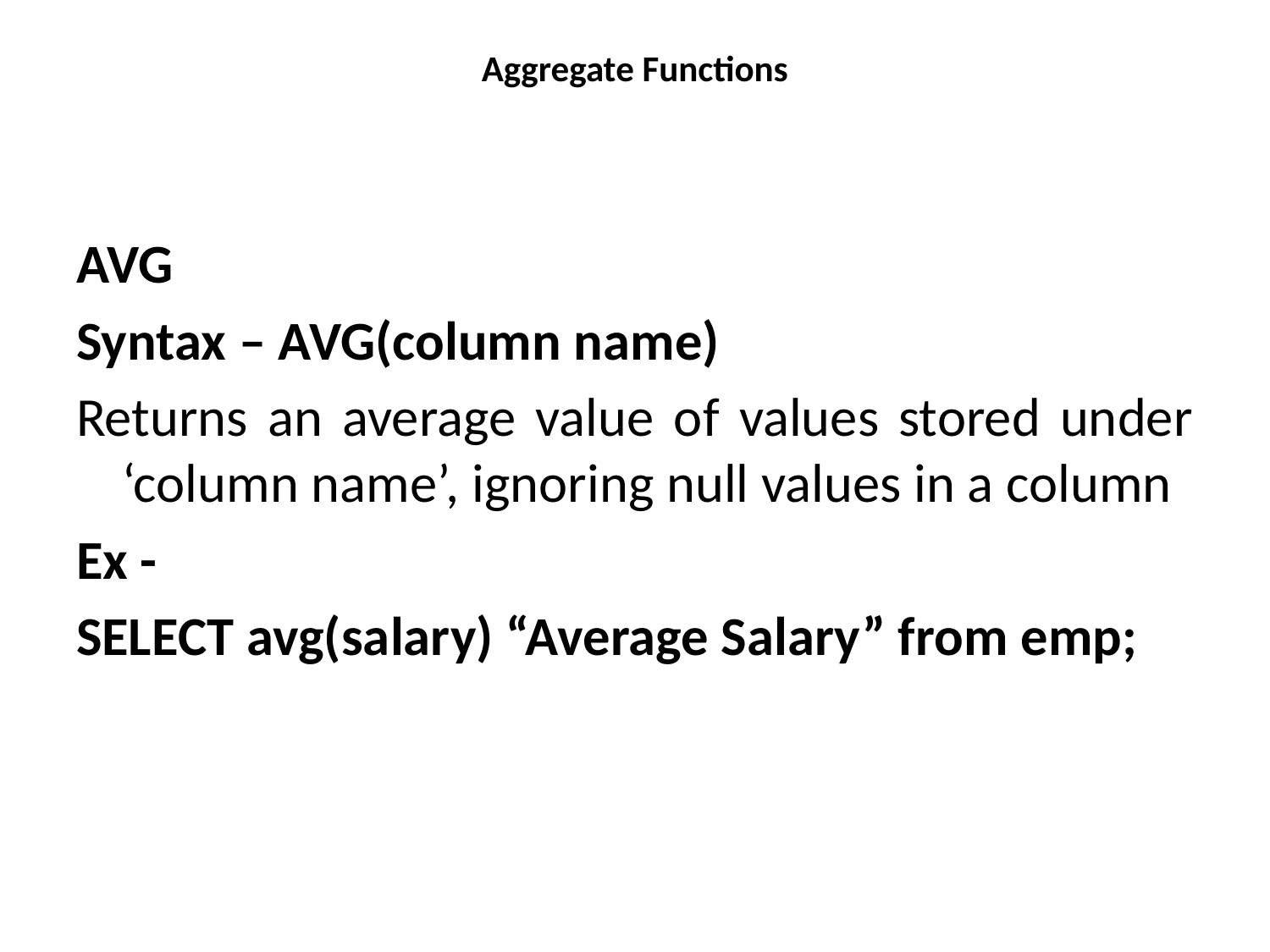

# Aggregate Functions
AVG
Syntax – AVG(column name)
Returns an average value of values stored under ‘column name’, ignoring null values in a column
Ex -
SELECT avg(salary) “Average Salary” from emp;